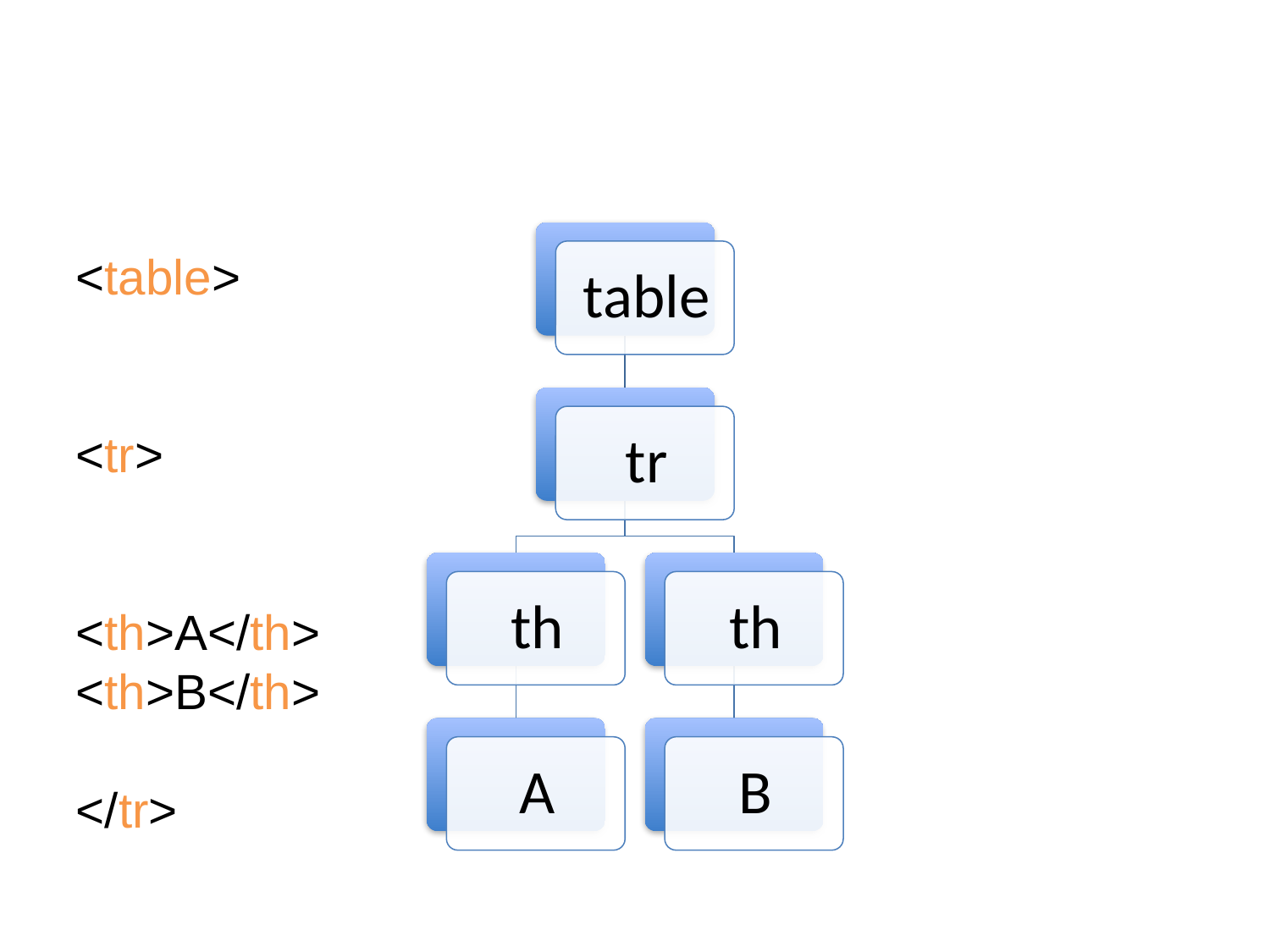

#
table
tr
th
A
th
B
<table>

<tr>

<th>A</th>
<th>B</th>

</tr>